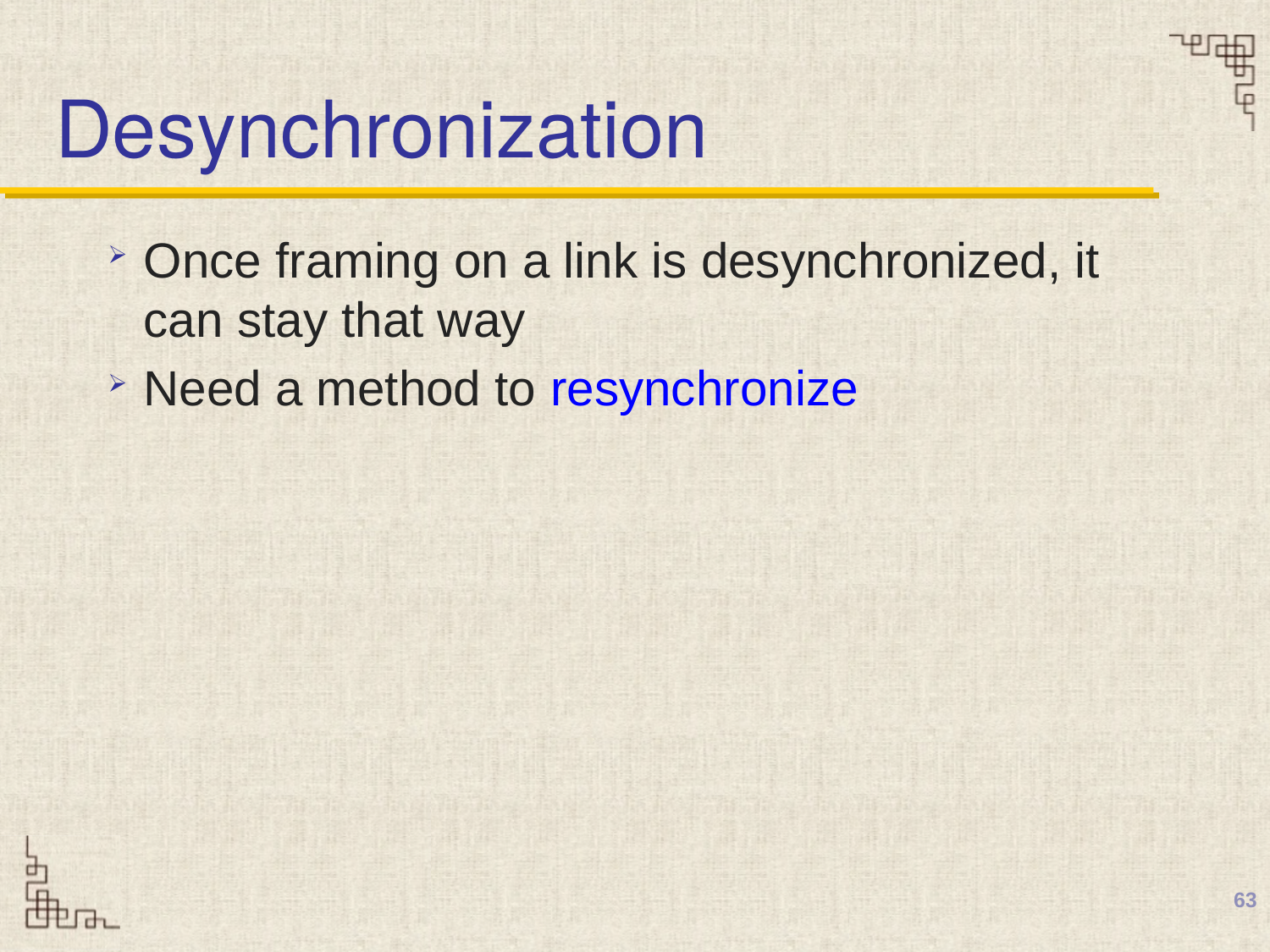

# Desynchronization
Once framing on a link is desynchronized, it can stay that way
Need a method to resynchronize

63